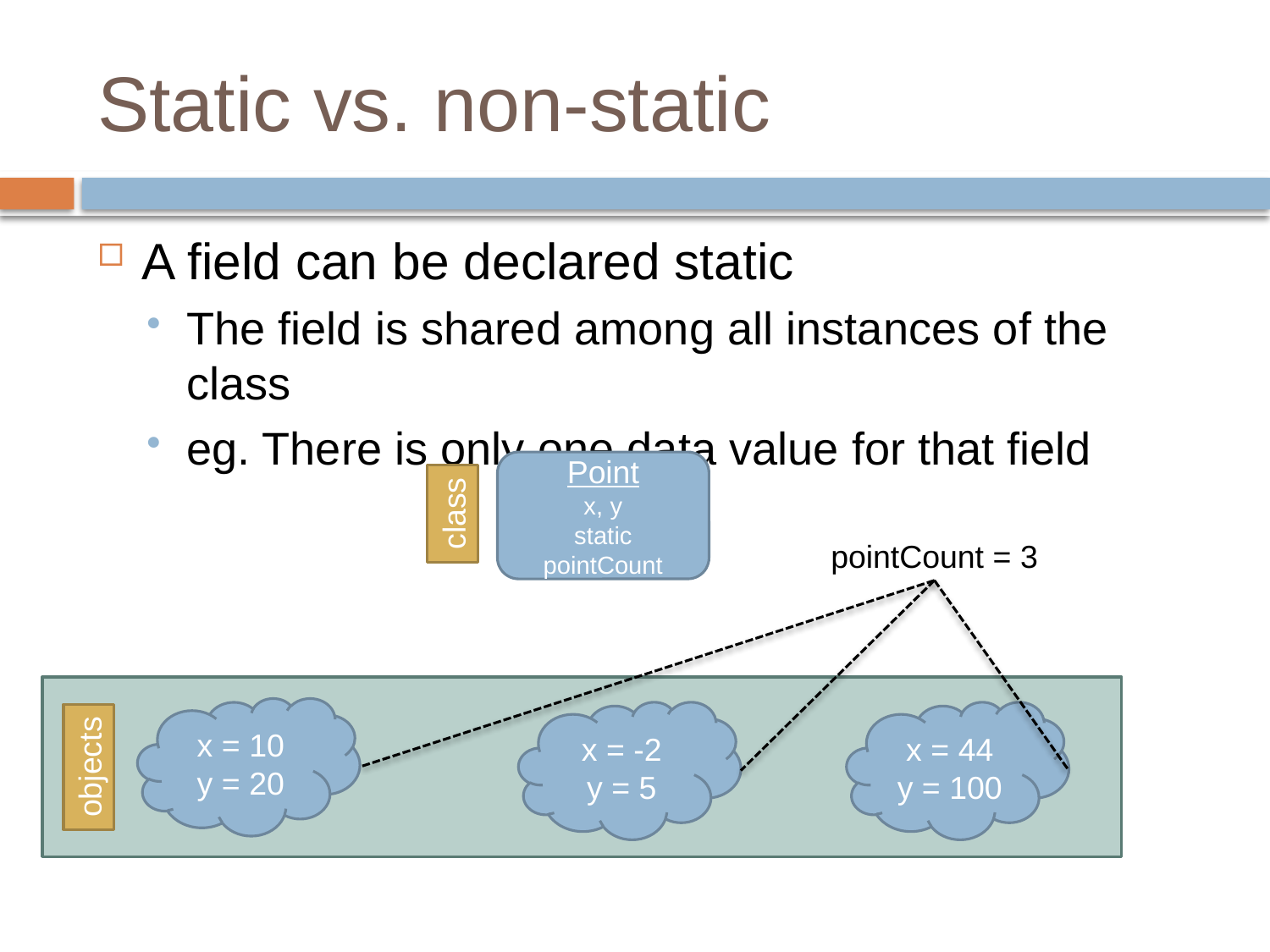

# Static vs. non-static
A field can be declared static
The field is shared among all instances of the class
eg. There is only one data value for that field
Point
x, y
static pointCount
class
pointCount = 3

x = 10
y = 20
x = -2
y = 5
x = 44
y = 100
objects